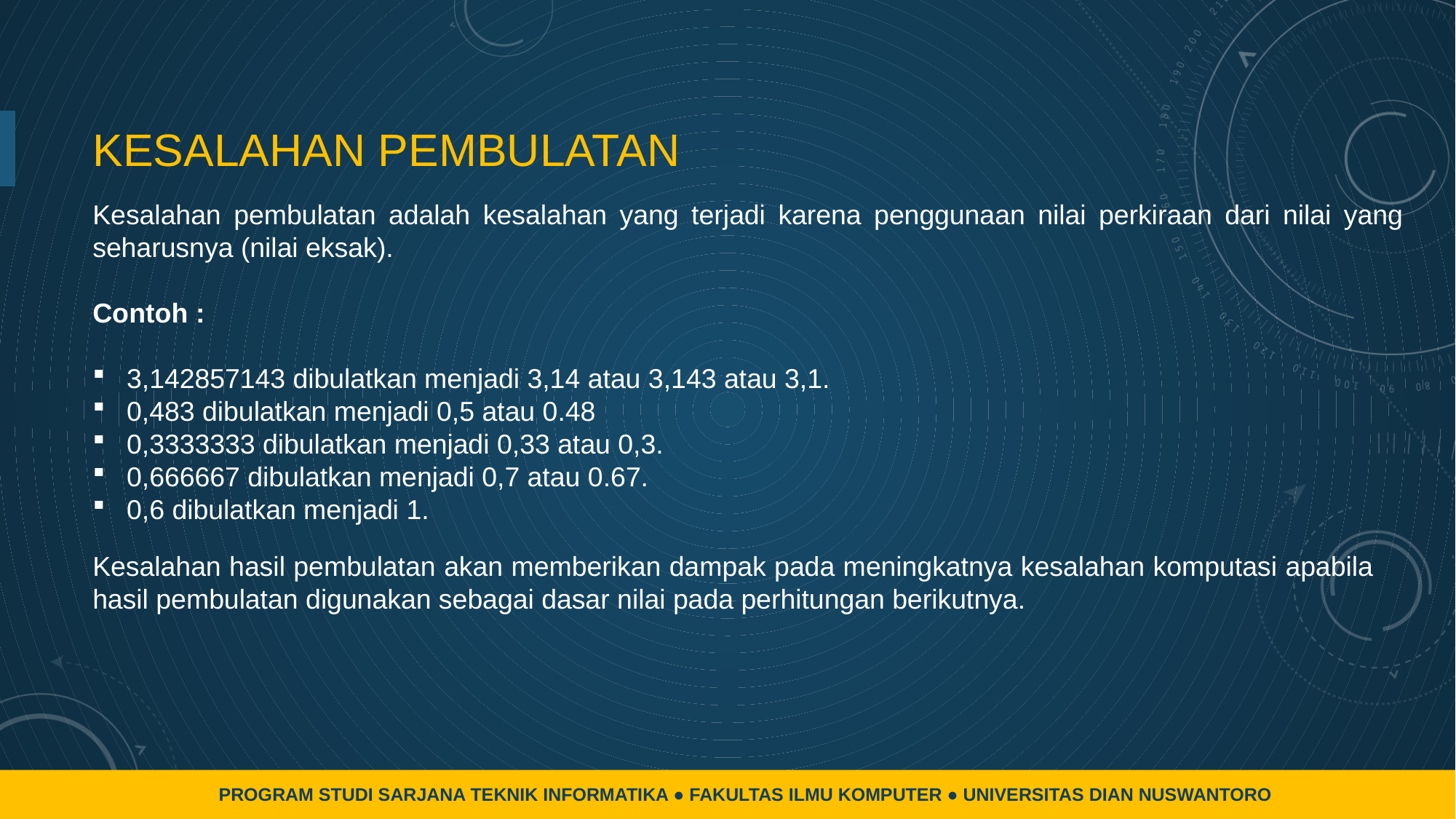

# KESALAHAN PEMBULATAN
Kesalahan pembulatan adalah kesalahan yang terjadi karena penggunaan nilai perkiraan dari nilai yang seharusnya (nilai eksak).

Contoh :

3,142857143 dibulatkan menjadi 3,14 atau 3,143 atau 3,1.
0,483 dibulatkan menjadi 0,5 atau 0.48
0,3333333 dibulatkan menjadi 0,33 atau 0,3.
0,666667 dibulatkan menjadi 0,7 atau 0.67.
0,6 dibulatkan menjadi 1.
Kesalahan hasil pembulatan akan memberikan dampak pada meningkatnya kesalahan komputasi apabila hasil pembulatan digunakan sebagai dasar nilai pada perhitungan berikutnya.

PROGRAM STUDI SARJANA TEKNIK INFORMATIKA ● FAKULTAS ILMU KOMPUTER ● UNIVERSITAS DIAN NUSWANTORO